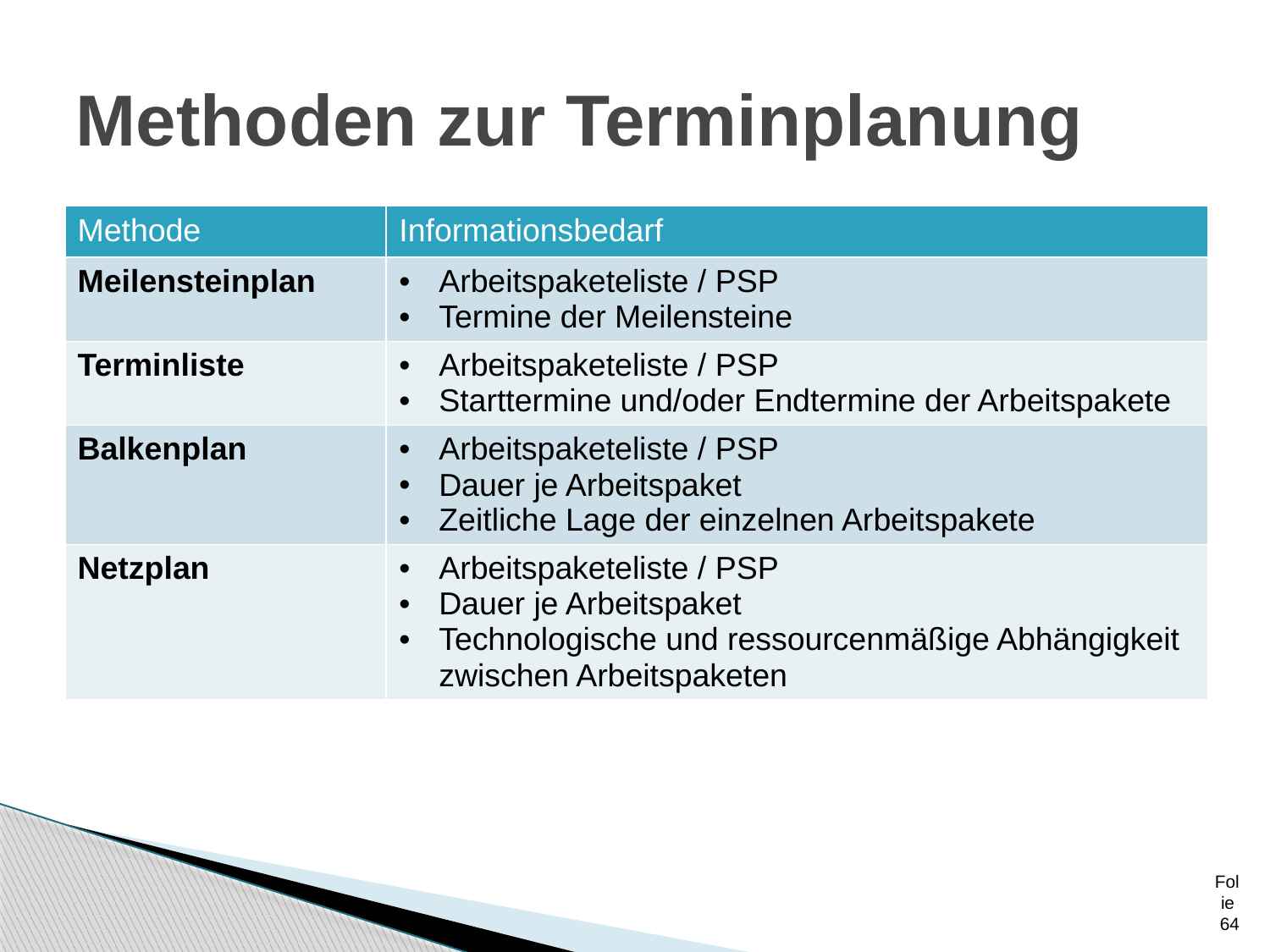

# Methoden zur Terminplanung
| Methode | Informationsbedarf |
| --- | --- |
| Meilensteinplan | Arbeitspaketeliste / PSP Termine der Meilensteine |
| Terminliste | Arbeitspaketeliste / PSP Starttermine und/oder Endtermine der Arbeitspakete |
| Balkenplan | Arbeitspaketeliste / PSP Dauer je Arbeitspaket Zeitliche Lage der einzelnen Arbeitspakete |
| Netzplan | Arbeitspaketeliste / PSP Dauer je Arbeitspaket Technologische und ressourcenmäßige Abhängigkeit zwischen Arbeitspaketen |
Folie 64